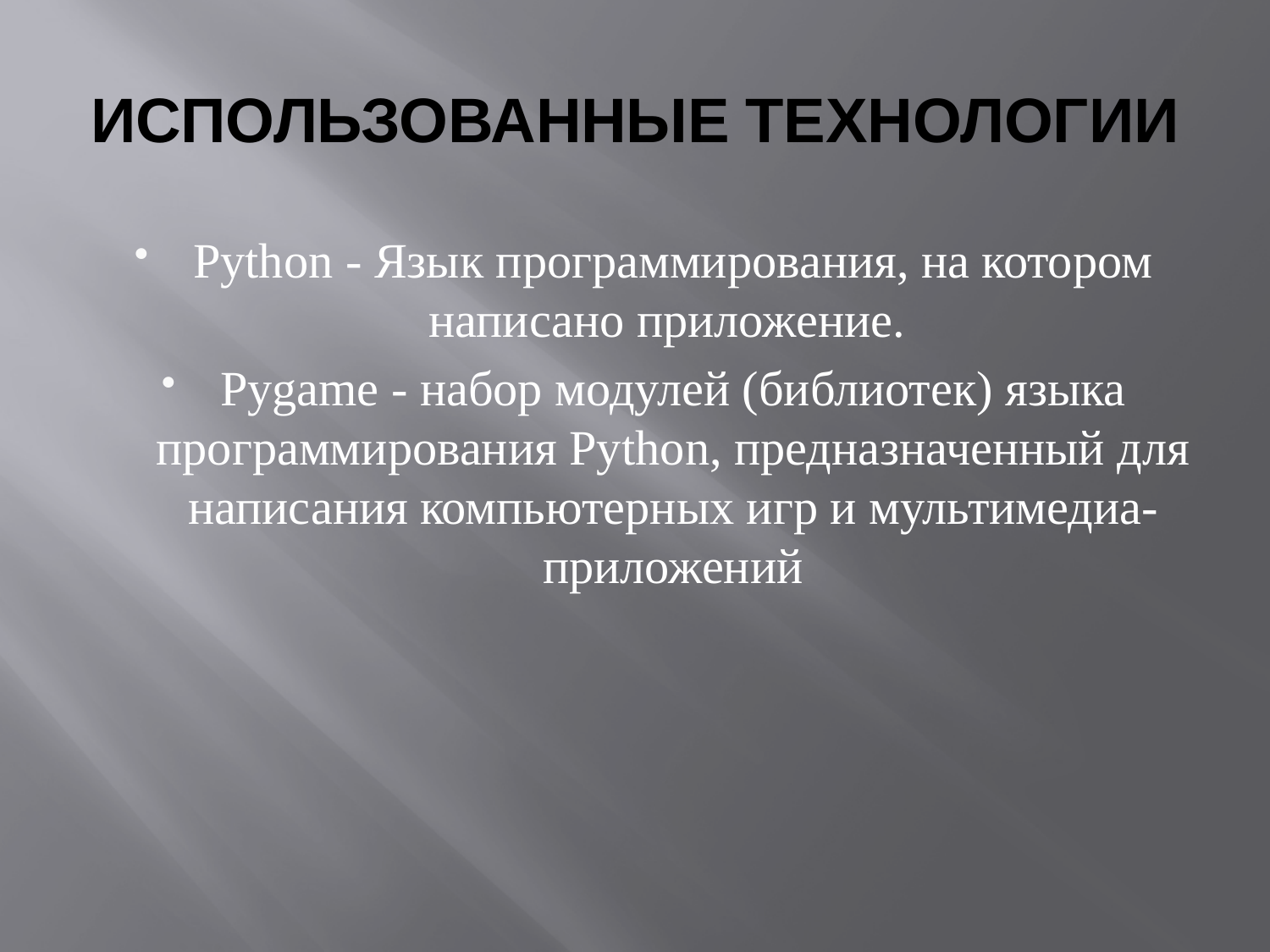

# ИСПОЛЬЗОВАННЫЕ ТЕХНОЛОГИИ
Python - Язык программирования, на котором написано приложение.
Pygame - набор модулей (библиотек) языка программирования Python, предназначенный для написания компьютерных игр и мультимедиа-приложений